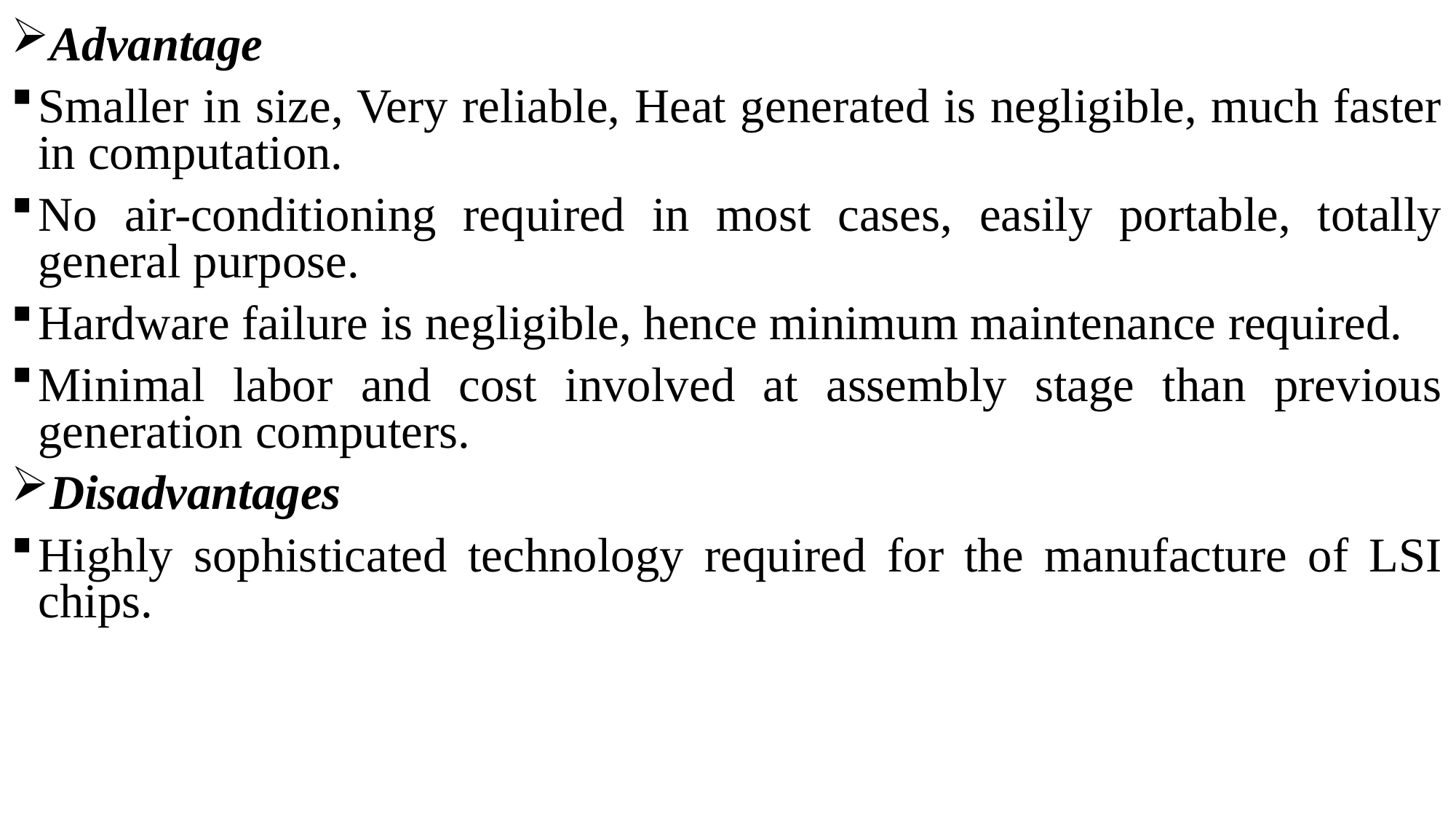

Advantage
Smaller in size, Very reliable, Heat generated is negligible, much faster in computation.
No air-conditioning required in most cases, easily portable, totally general purpose.
Hardware failure is negligible, hence minimum maintenance required.
Minimal labor and cost involved at assembly stage than previous generation computers.
Disadvantages
Highly sophisticated technology required for the manufacture of LSI chips.